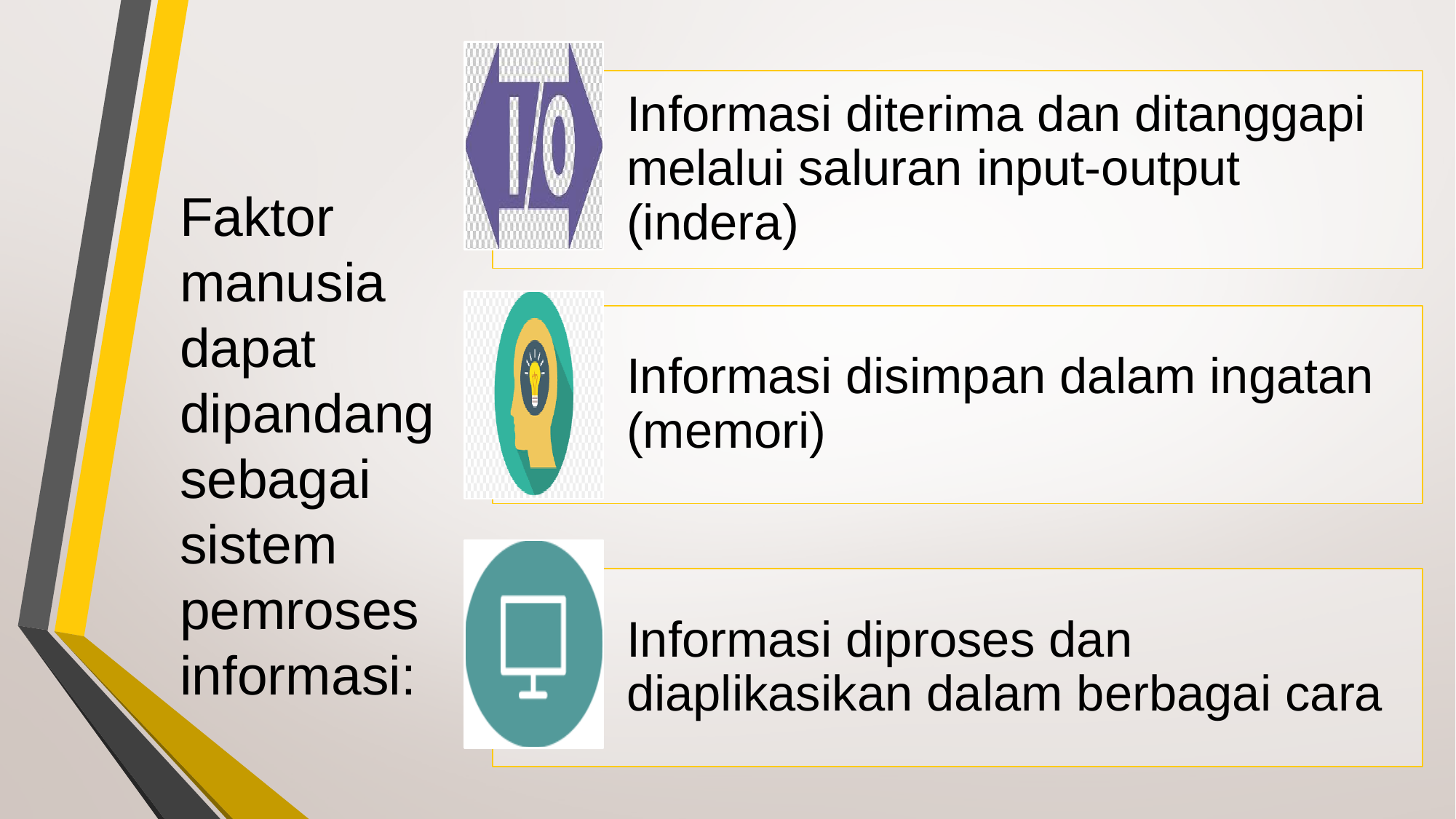

Informasi diterima dan ditanggapi melalui saluran input-output (indera)
Informasi disimpan dalam ingatan (memori)
Informasi diproses dan diaplikasikan dalam berbagai cara
# Faktor manusia dapat dipandang sebagai sistem pemroses informasi: